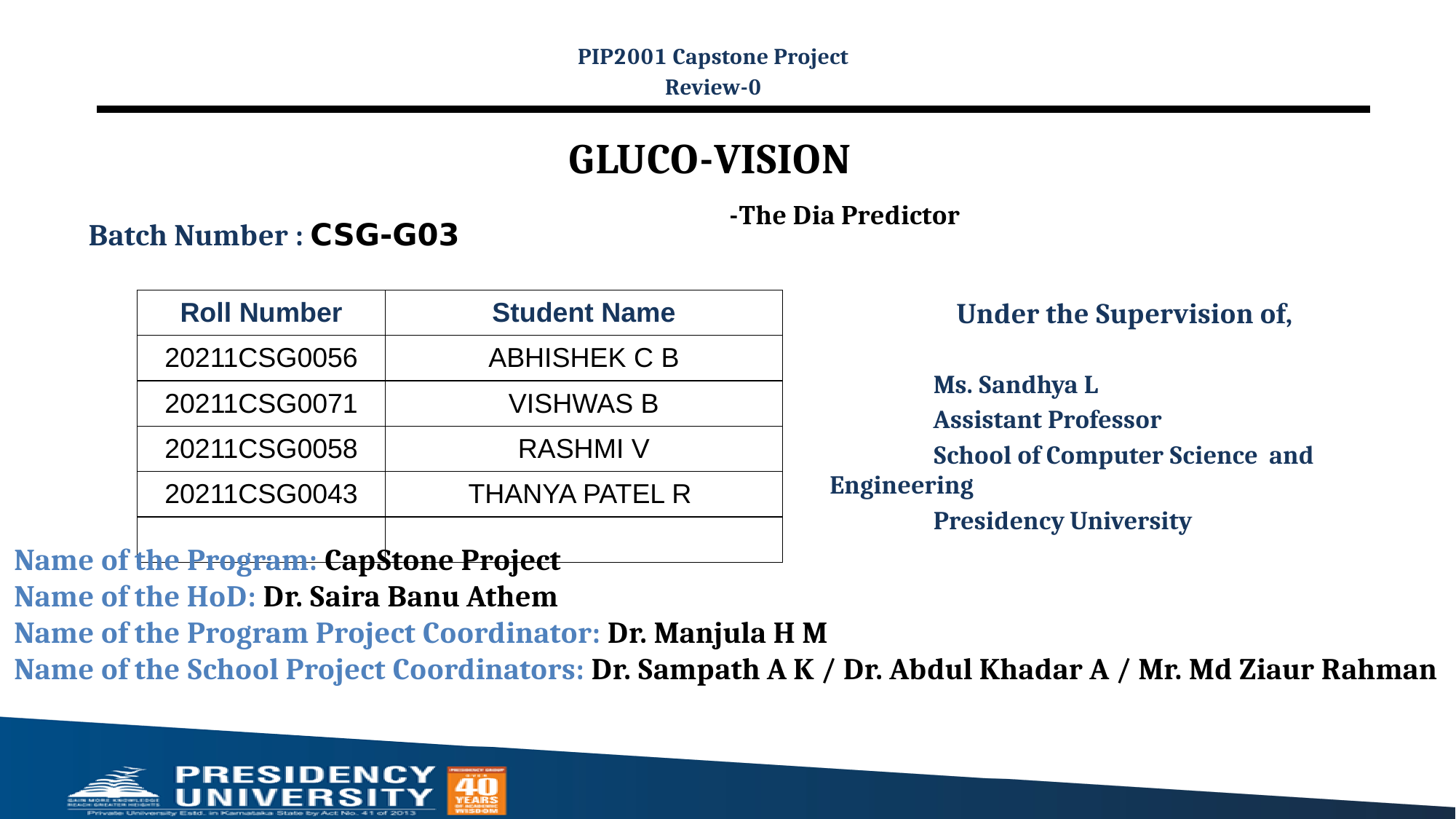

PIP2001 Capstone Project
Review-0
# GLUCO-VISION -The Dia Predictor
Batch Number : CSG-G03

| Roll Number | Student Name |
| --- | --- |
| 20211CSG0056 | ABHISHEK C B |
| 20211CSG0071 | VISHWAS B |
| 20211CSG0058 | RASHMI V |
| 20211CSG0043 | THANYA PATEL R |
|  |  |
Under the Supervision of,

	Ms. Sandhya L
	Assistant Professor
	School of Computer Science  and 	Engineering
	Presidency University

|  |  |
| --- | --- |
|  |  |
|  |  |
|  |  |
|  |  |
Name of the Program: CapStone Project
Name of the HoD: Dr. Saira Banu Athem
Name of the Program Project Coordinator: Dr. Manjula H M
Name of the School Project Coordinators: Dr. Sampath A K / Dr. Abdul Khadar A / Mr. Md Ziaur Rahman